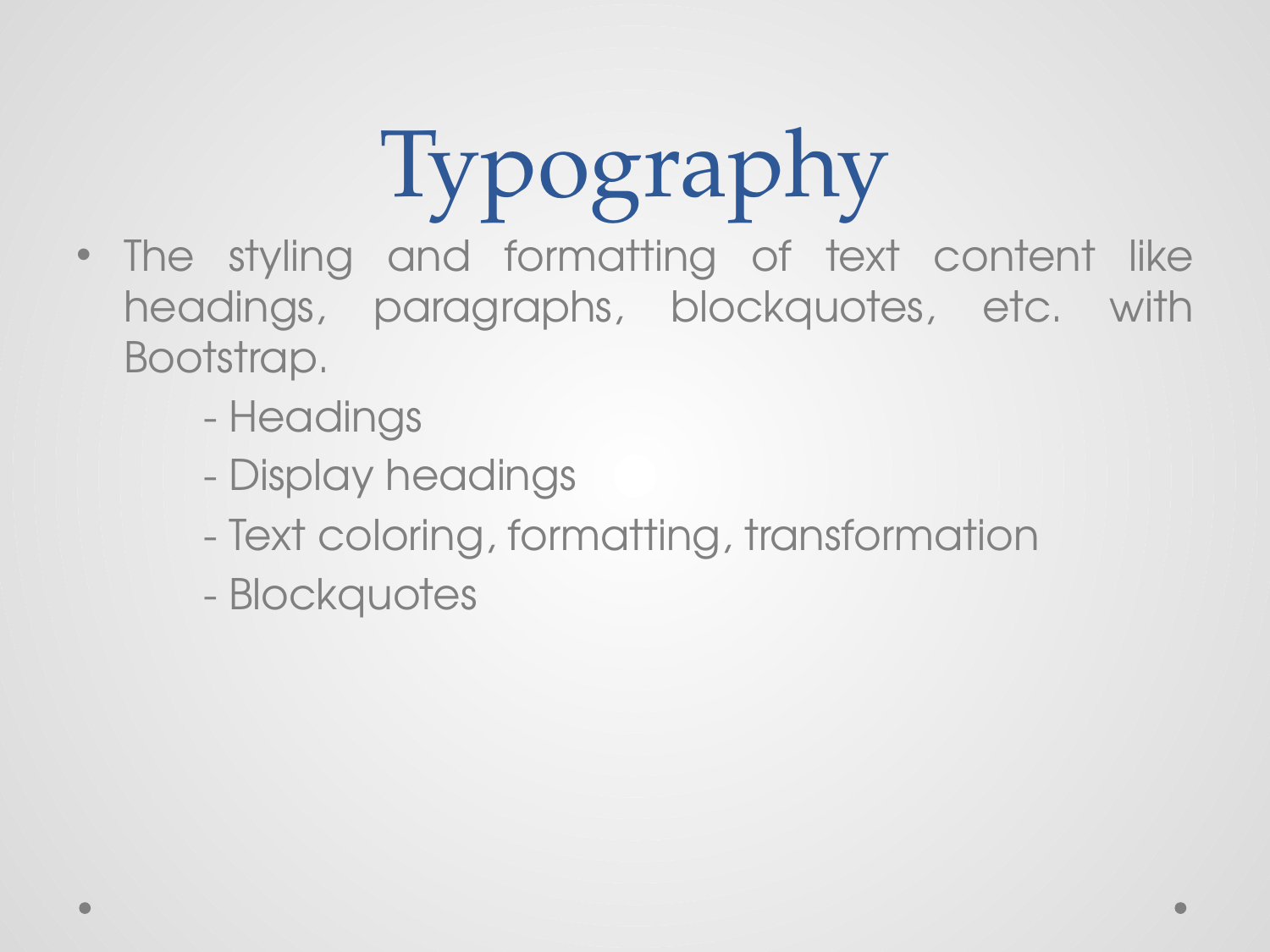

# Typography
The styling and formatting of text content like headings, paragraphs, blockquotes, etc. with Bootstrap.
	- Headings
	- Display headings
	- Text coloring, formatting, transformation
	- Blockquotes